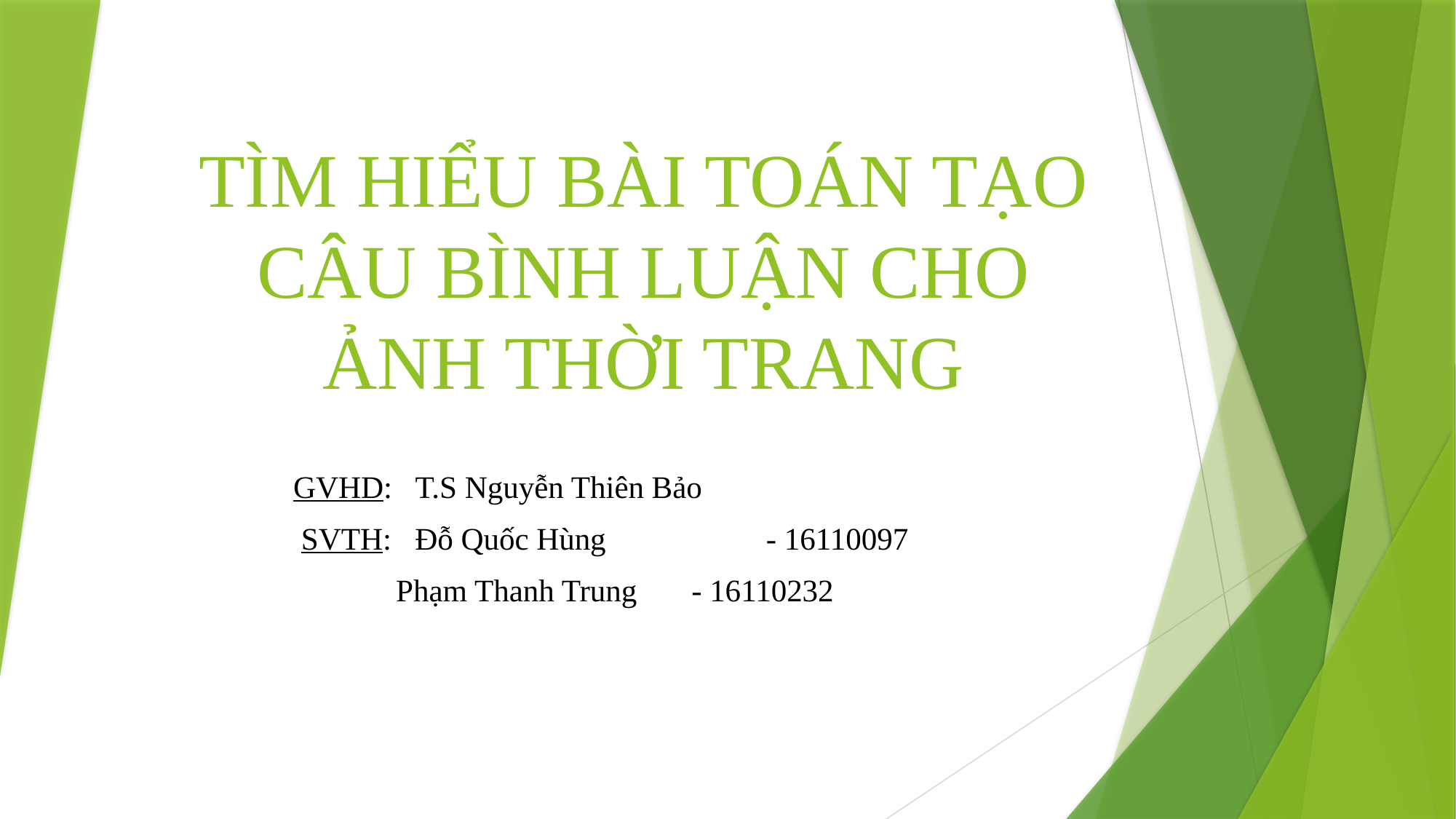

# TÌM HIỂU BÀI TOÁN TẠO CÂU BÌNH LUẬN CHO ẢNH THỜI TRANG
							GVHD:   T.S Nguyễn Thiên Bảo
							 SVTH:   Đỗ Quốc Hùng 	        - 16110097
			         					Phạm Thanh Trung       - 16110232